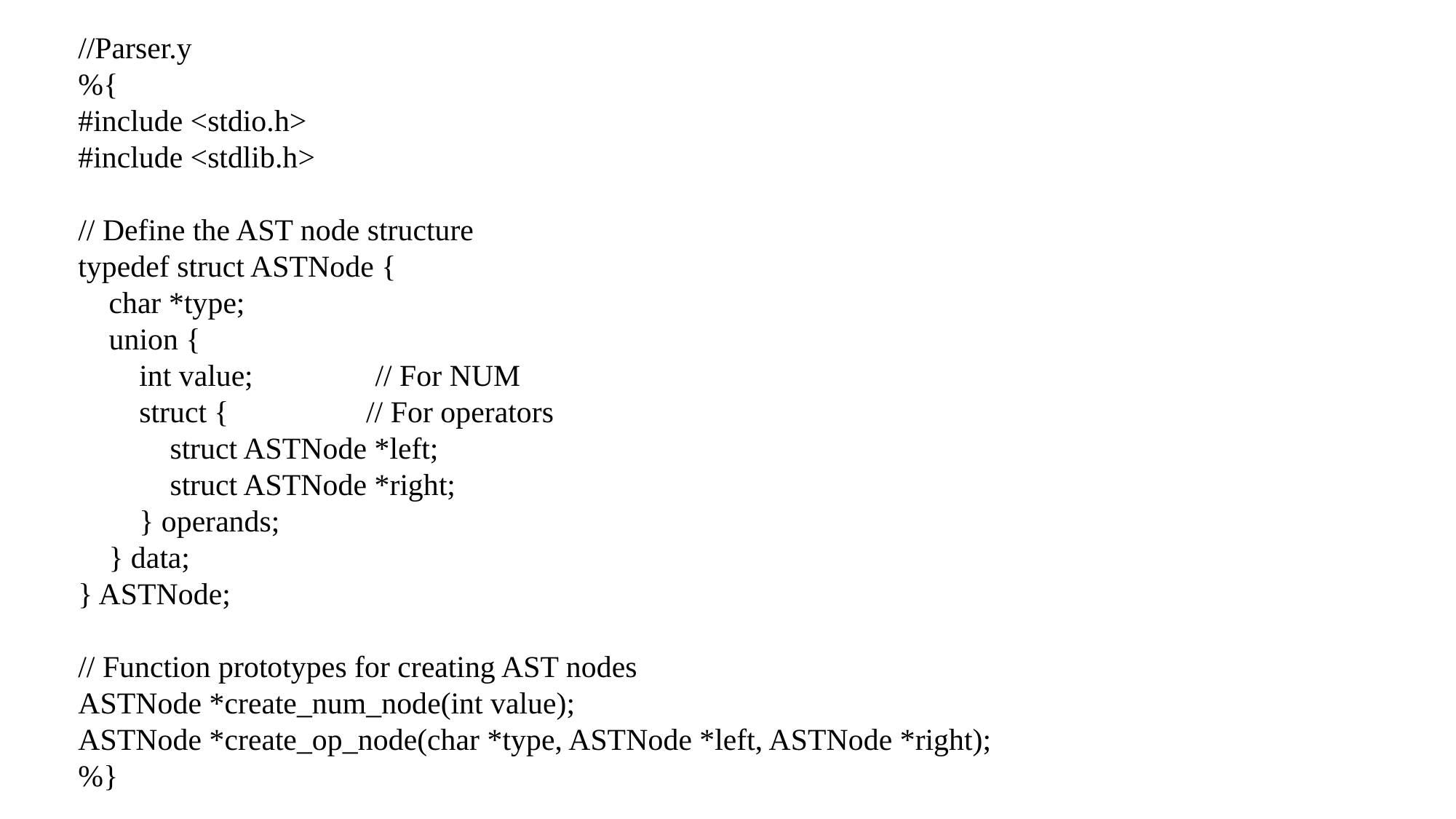

//Parser.y
%{
#include <stdio.h>
#include <stdlib.h>

// Define the AST node structure
typedef struct ASTNode {
    char *type;
    union {
        int value;                // For NUM
        struct {                  // For operators
            struct ASTNode *left;
            struct ASTNode *right;
        } operands;
    } data;
} ASTNode;

// Function prototypes for creating AST nodes
ASTNode *create_num_node(int value);
ASTNode *create_op_node(char *type, ASTNode *left, ASTNode *right);
%}